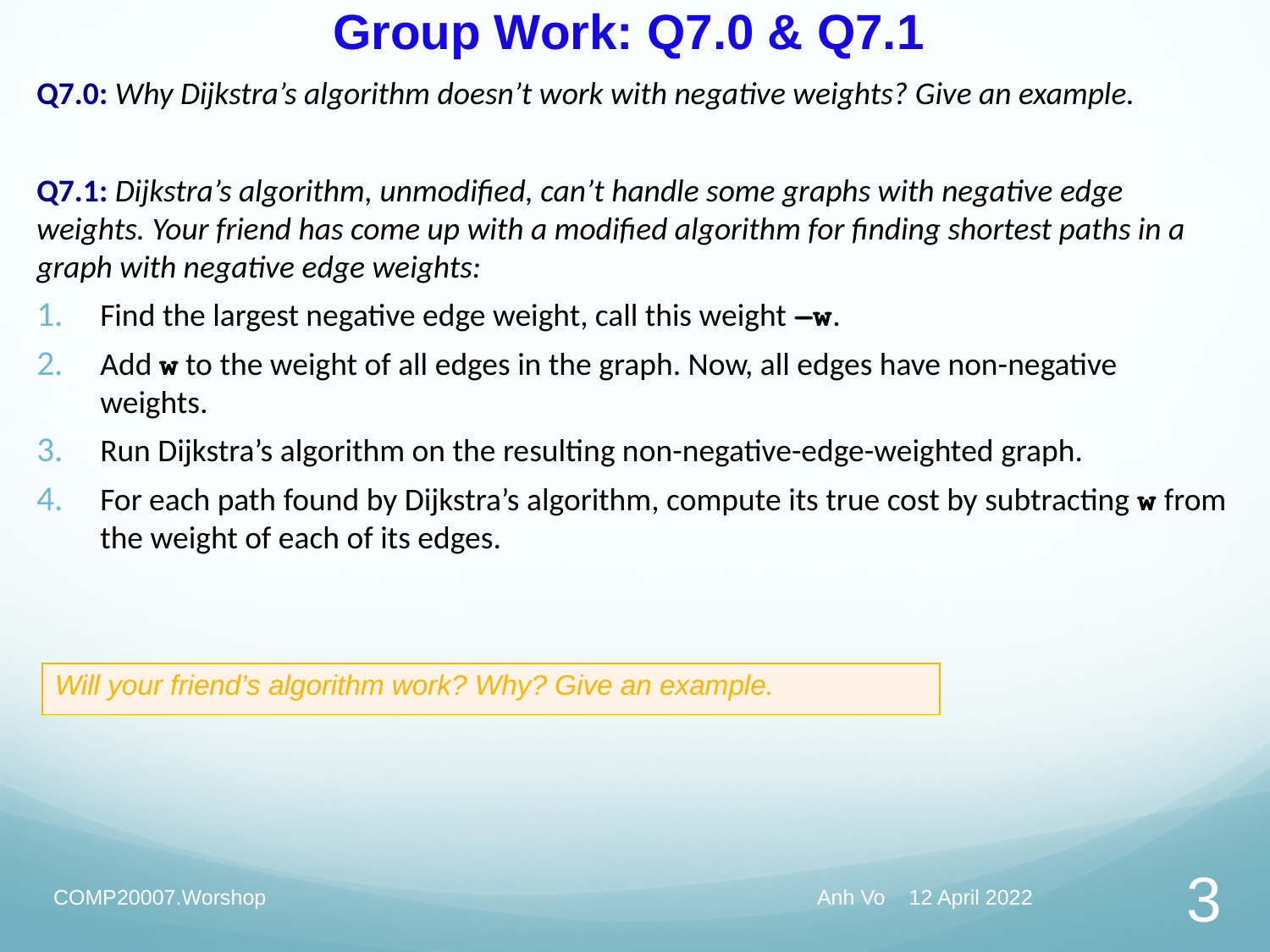

# Group Work: Q7.0 & Q7.1
Q7.0: Why Dijkstra’s algorithm doesn’t work with negative weights? Give an example.

Q7.1: Dijkstra’s algorithm, unmodified, can’t handle some graphs with negative edge weights. Your friend has come up with a modified algorithm for finding shortest paths in a graph with negative edge weights:
Find the largest negative edge weight, call this weight −w.
Add w to the weight of all edges in the graph. Now, all edges have non-negative weights.
Run Dijkstra’s algorithm on the resulting non-negative-edge-weighted graph.
For each path found by Dijkstra’s algorithm, compute its true cost by subtracting w from the weight of each of its edges.

| Will your friend’s algorithm work? Why? Give an example. |
| --- |
COMP20007.Worshop
Anh Vo    12 April 2022
3